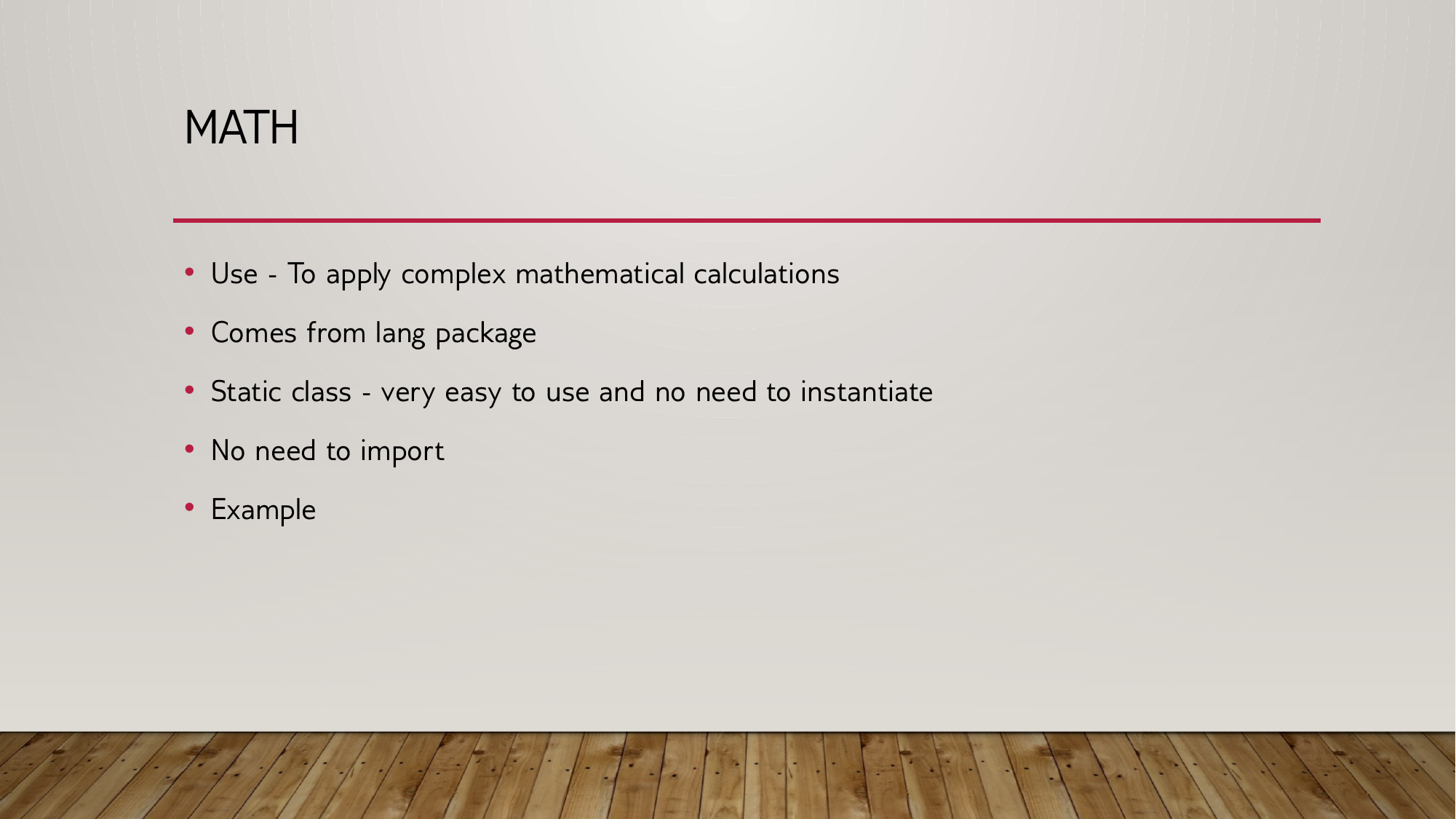

# Math
Use - To apply complex mathematical calculations
Comes from lang package
Static class - very easy to use and no need to instantiate
No need to import
Example